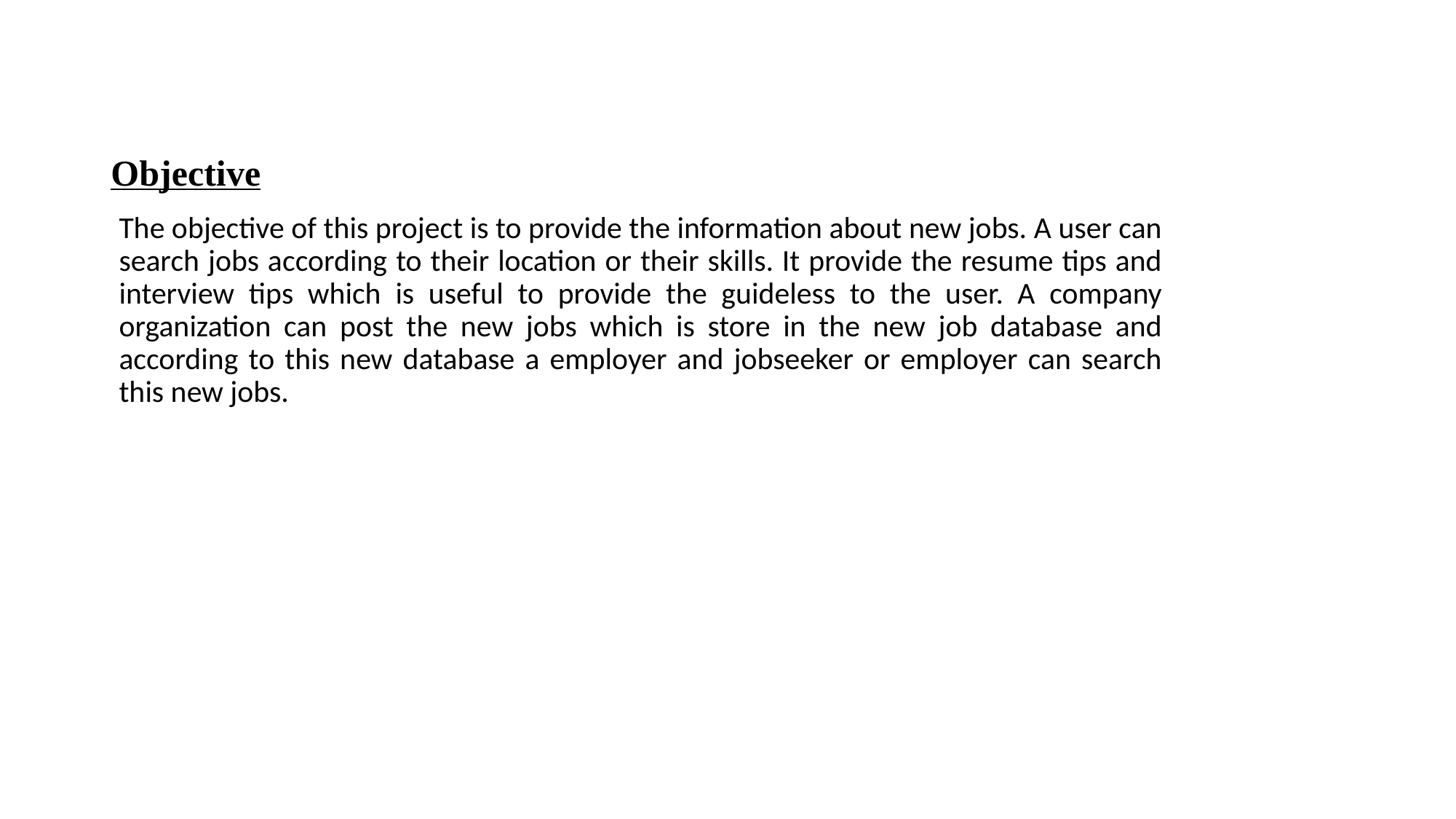

# Objective
The objective of this project is to provide the information about new jobs. A user can search jobs according to their location or their skills. It provide the resume tips and interview tips which is useful to provide the guideless to the user. A company organization can post the new jobs which is store in the new job database and according to this new database a employer and jobseeker or employer can search this new jobs.